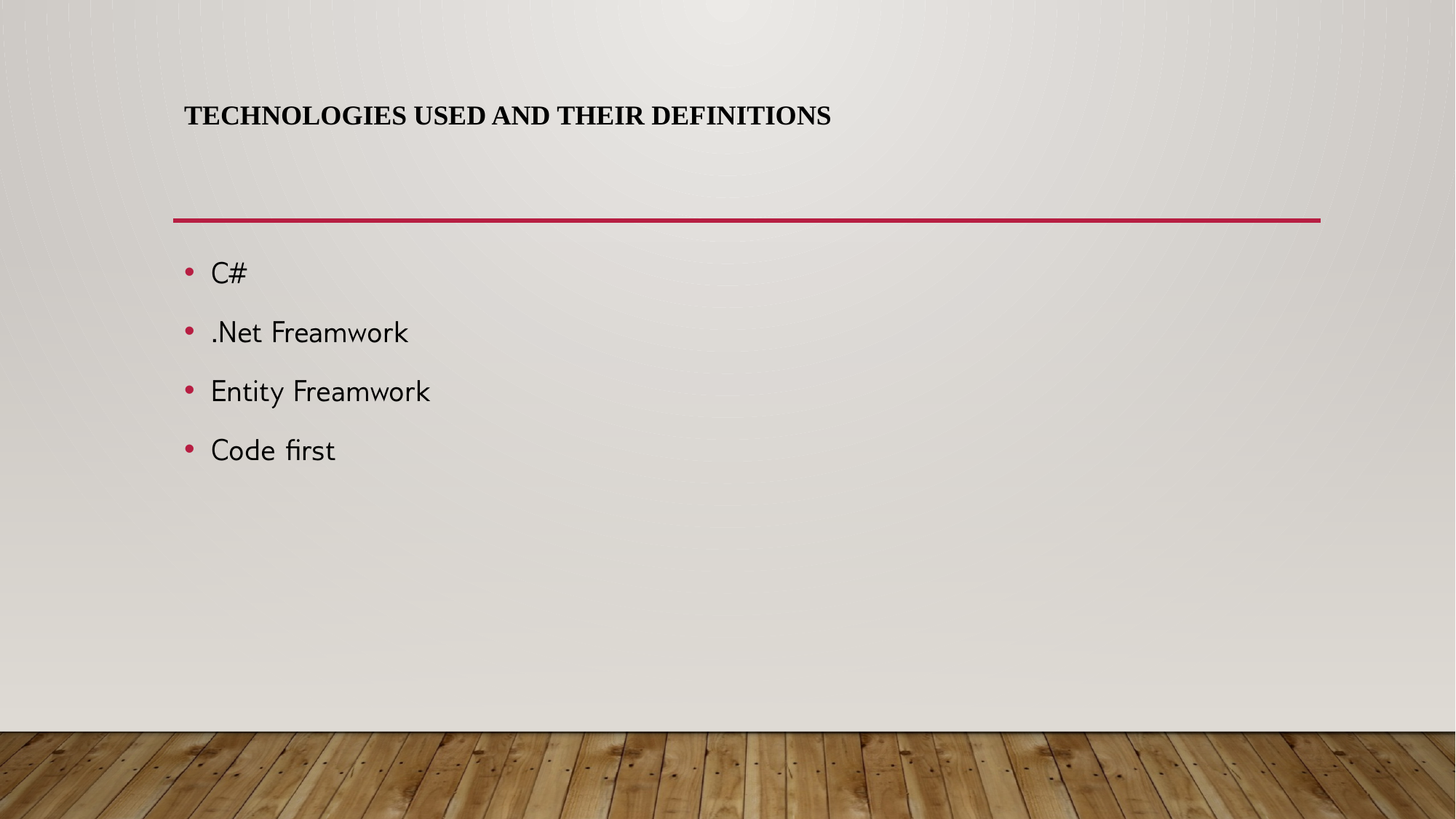

# TECHNOLOGIES USED AND THEIR DEFINITIONS
C#
.Net Freamwork
Entity Freamwork
Code first